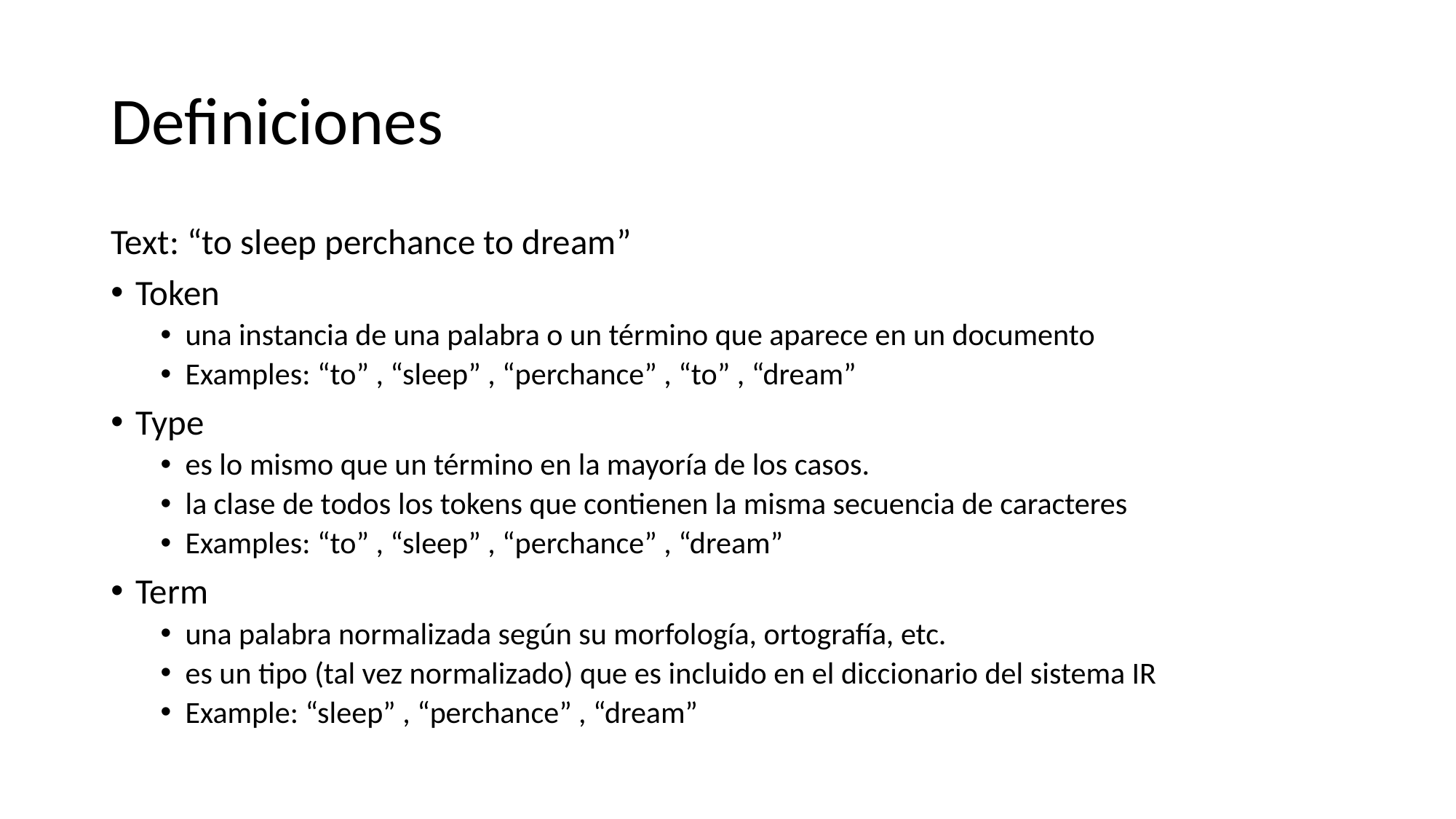

# Definiciones
Text: “to sleep perchance to dream”
Token
una instancia de una palabra o un término que aparece en un documento
Examples: “to” , “sleep” , “perchance” , “to” , “dream”
Type
es lo mismo que un término en la mayoría de los casos.
la clase de todos los tokens que contienen la misma secuencia de caracteres
Examples: “to” , “sleep” , “perchance” , “dream”
Term
una palabra normalizada según su morfología, ortografía, etc.
es un tipo (tal vez normalizado) que es incluido en el diccionario del sistema IR
Example: “sleep” , “perchance” , “dream”